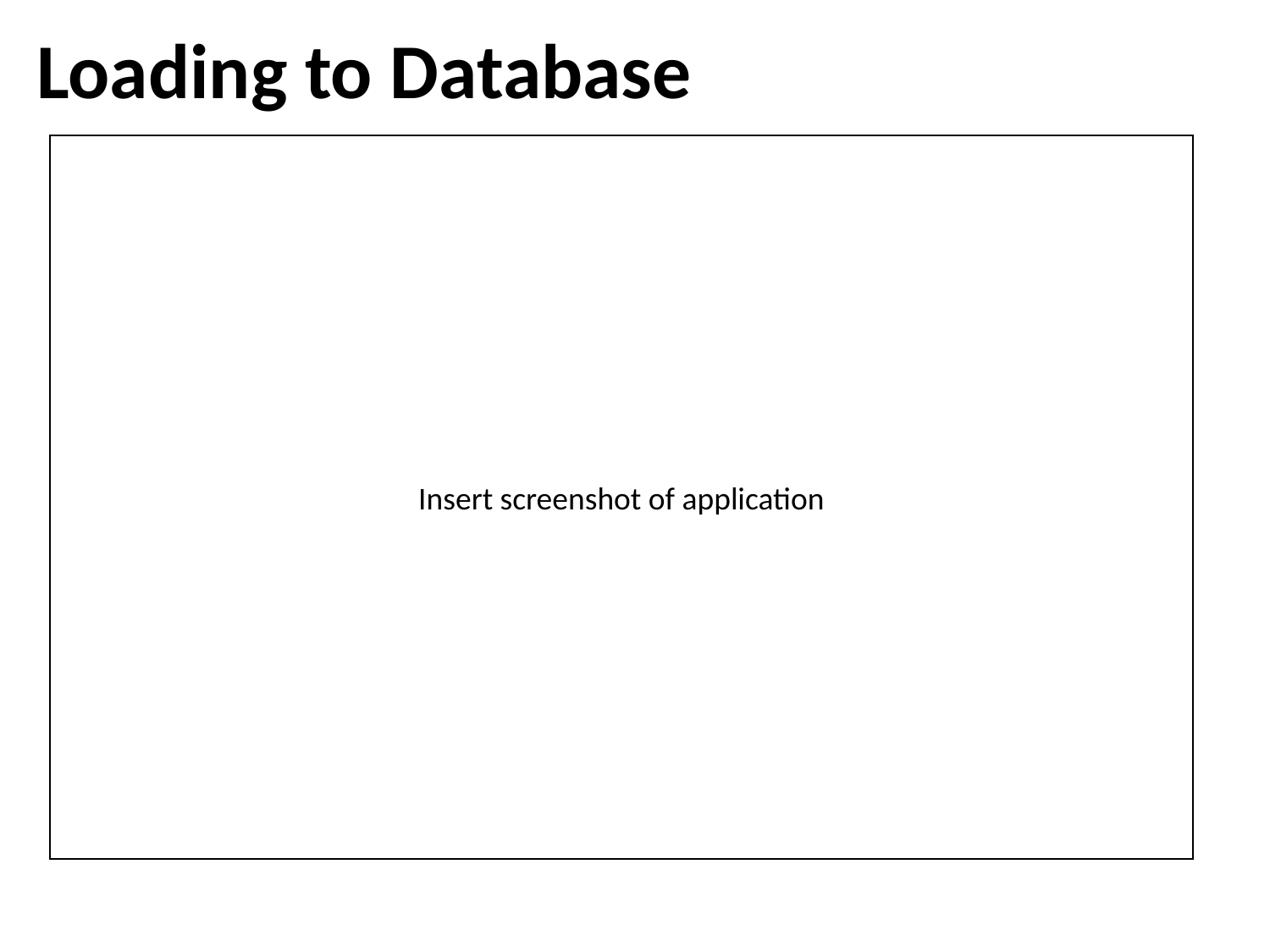

Loading to Database
Insert screenshot of application